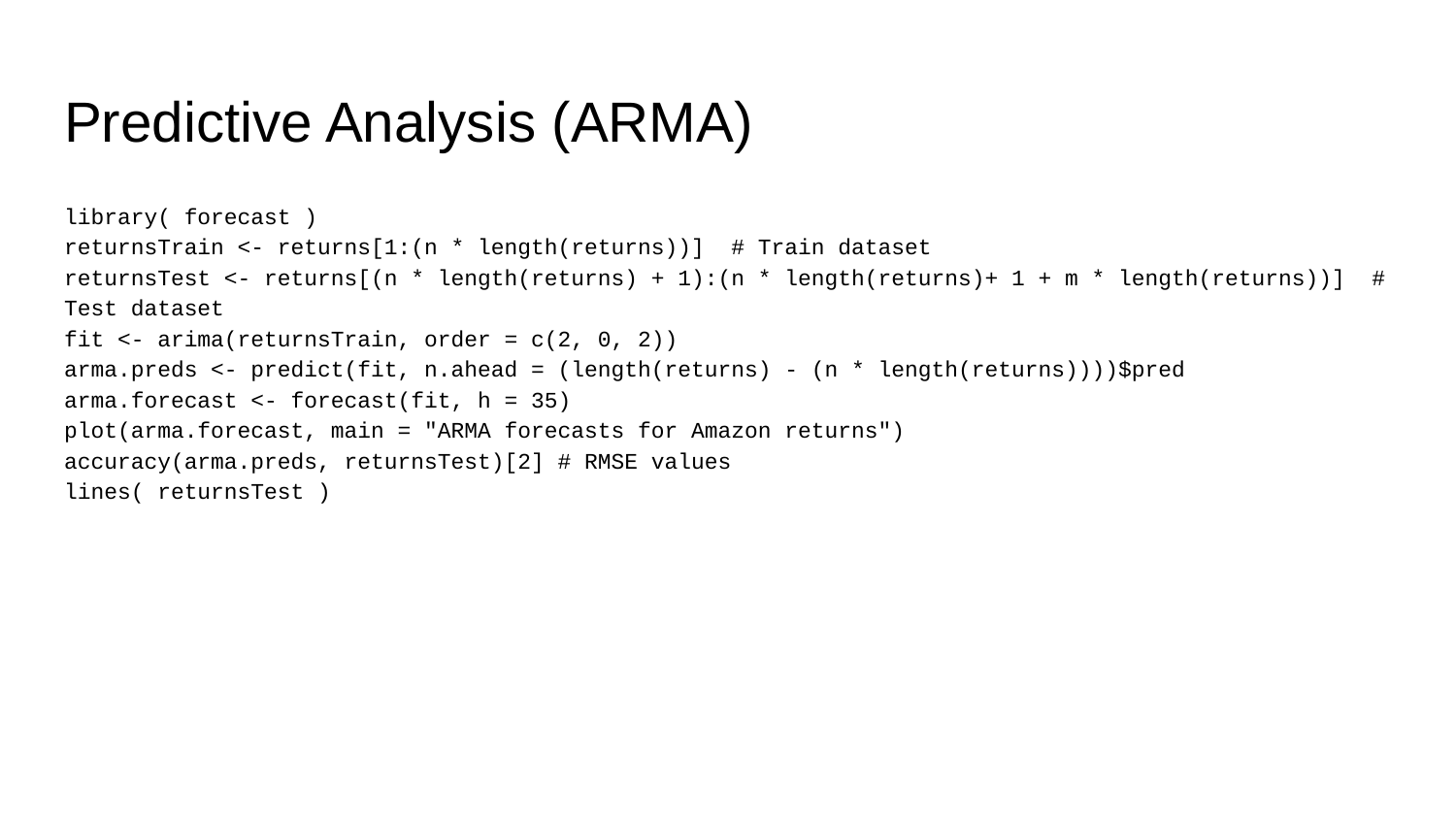

# Predictive Analysis (ARMA)
library( forecast )
returnsTrain <- returns[1:(n * length(returns))]  # Train dataset
returnsTest <- returns[(n * length(returns) + 1):(n * length(returns)+ 1 + m * length(returns))]  # Test dataset
fit <- arima(returnsTrain, order = c(2, 0, 2))
arma.preds <- predict(fit, n.ahead = (length(returns) - (n * length(returns))))$pred
arma.forecast <- forecast(fit, h = 35)
plot(arma.forecast, main = "ARMA forecasts for Amazon returns")
accuracy(arma.preds, returnsTest)[2] # RMSE values
lines( returnsTest )